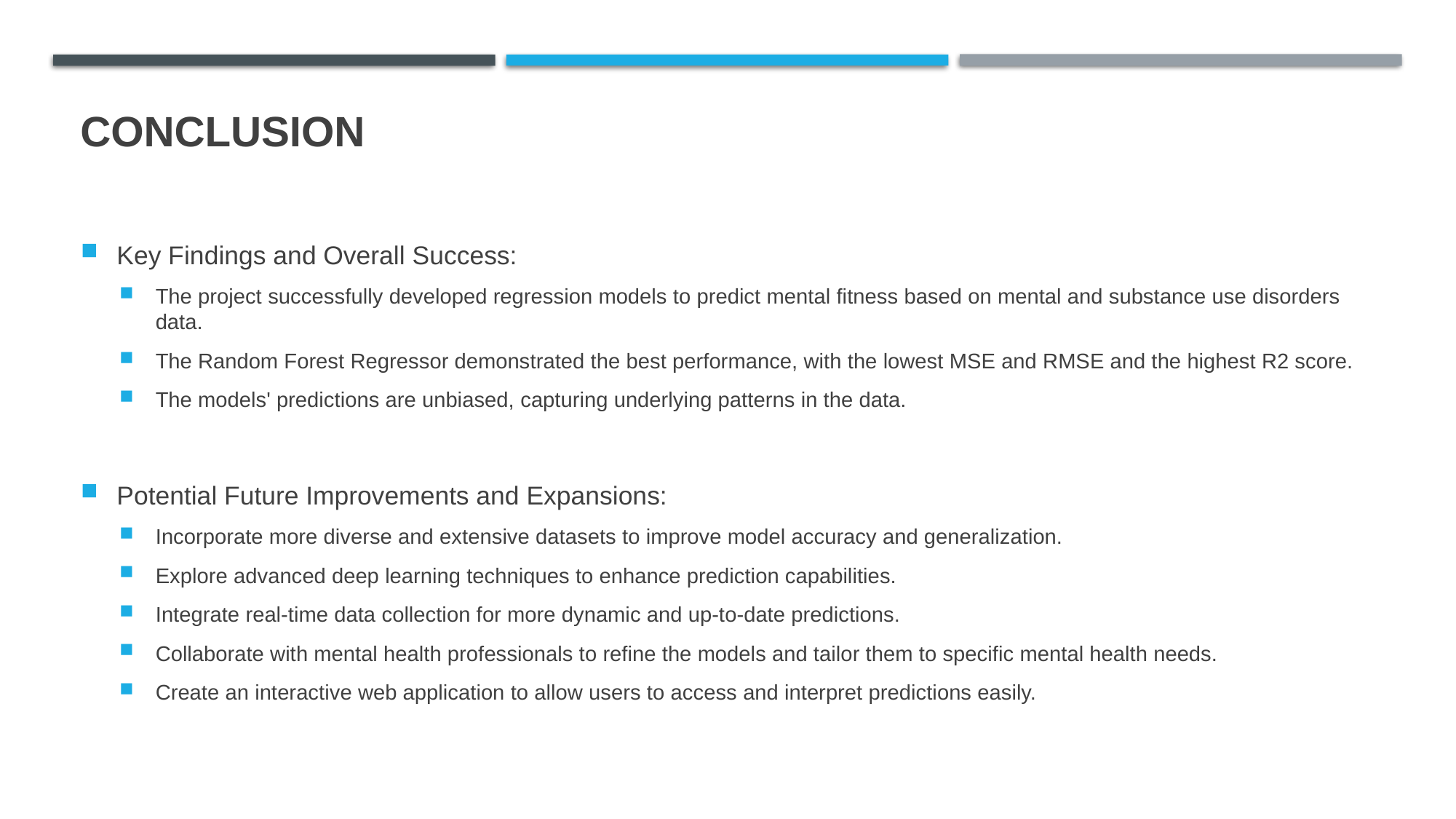

# CONCLUSION
Key Findings and Overall Success:
The project successfully developed regression models to predict mental fitness based on mental and substance use disorders data.
The Random Forest Regressor demonstrated the best performance, with the lowest MSE and RMSE and the highest R2 score.
The models' predictions are unbiased, capturing underlying patterns in the data.

Potential Future Improvements and Expansions:
Incorporate more diverse and extensive datasets to improve model accuracy and generalization.
Explore advanced deep learning techniques to enhance prediction capabilities.
Integrate real-time data collection for more dynamic and up-to-date predictions.
Collaborate with mental health professionals to refine the models and tailor them to specific mental health needs.
Create an interactive web application to allow users to access and interpret predictions easily.